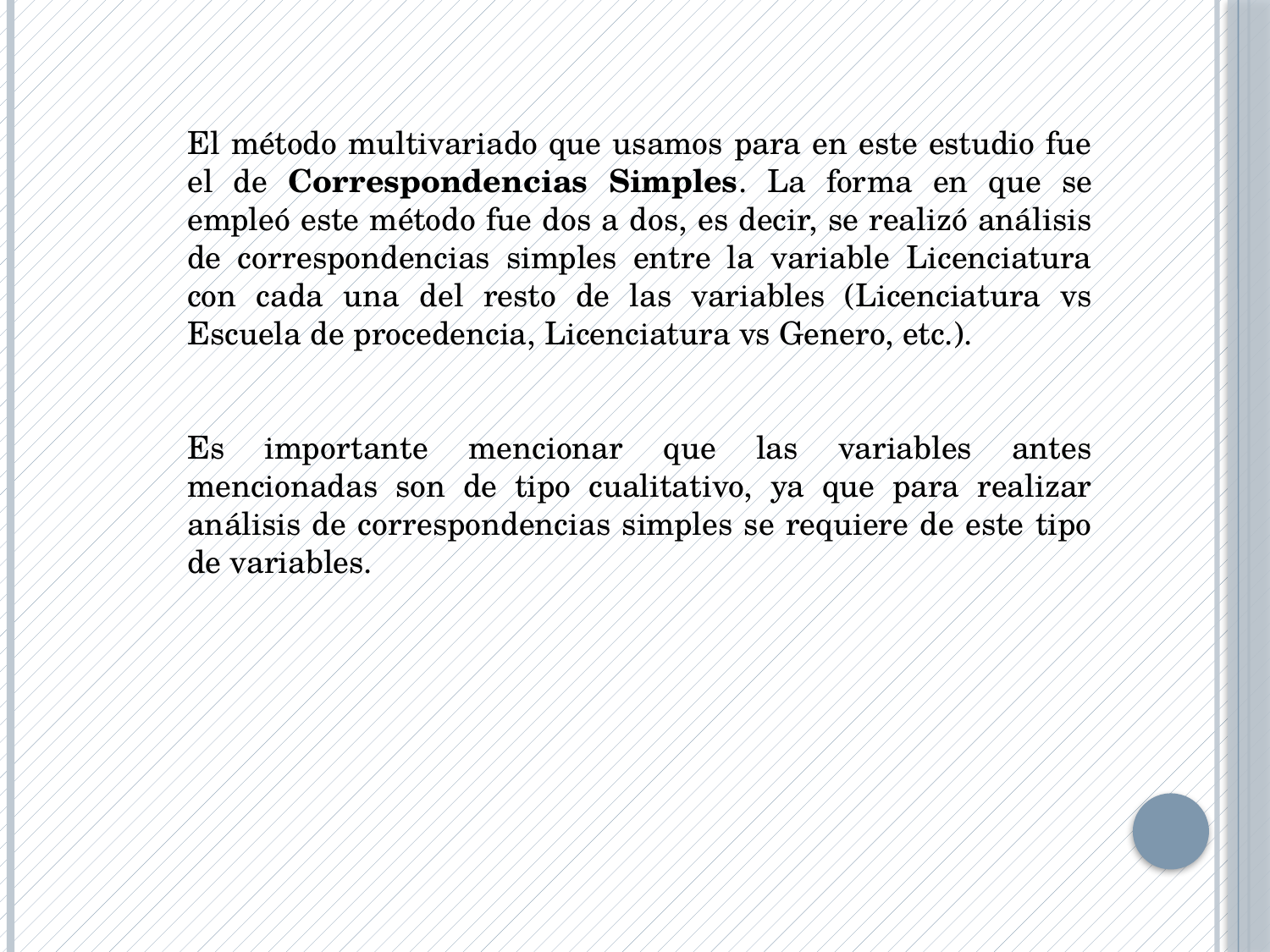

El método multivariado que usamos para en este estudio fue el de Correspondencias Simples. La forma en que se empleó este método fue dos a dos, es decir, se realizó análisis de correspondencias simples entre la variable Licenciatura con cada una del resto de las variables (Licenciatura vs Escuela de procedencia, Licenciatura vs Genero, etc.).

Es importante mencionar que las variables antes mencionadas son de tipo cualitativo, ya que para realizar análisis de correspondencias simples se requiere de este tipo de variables.